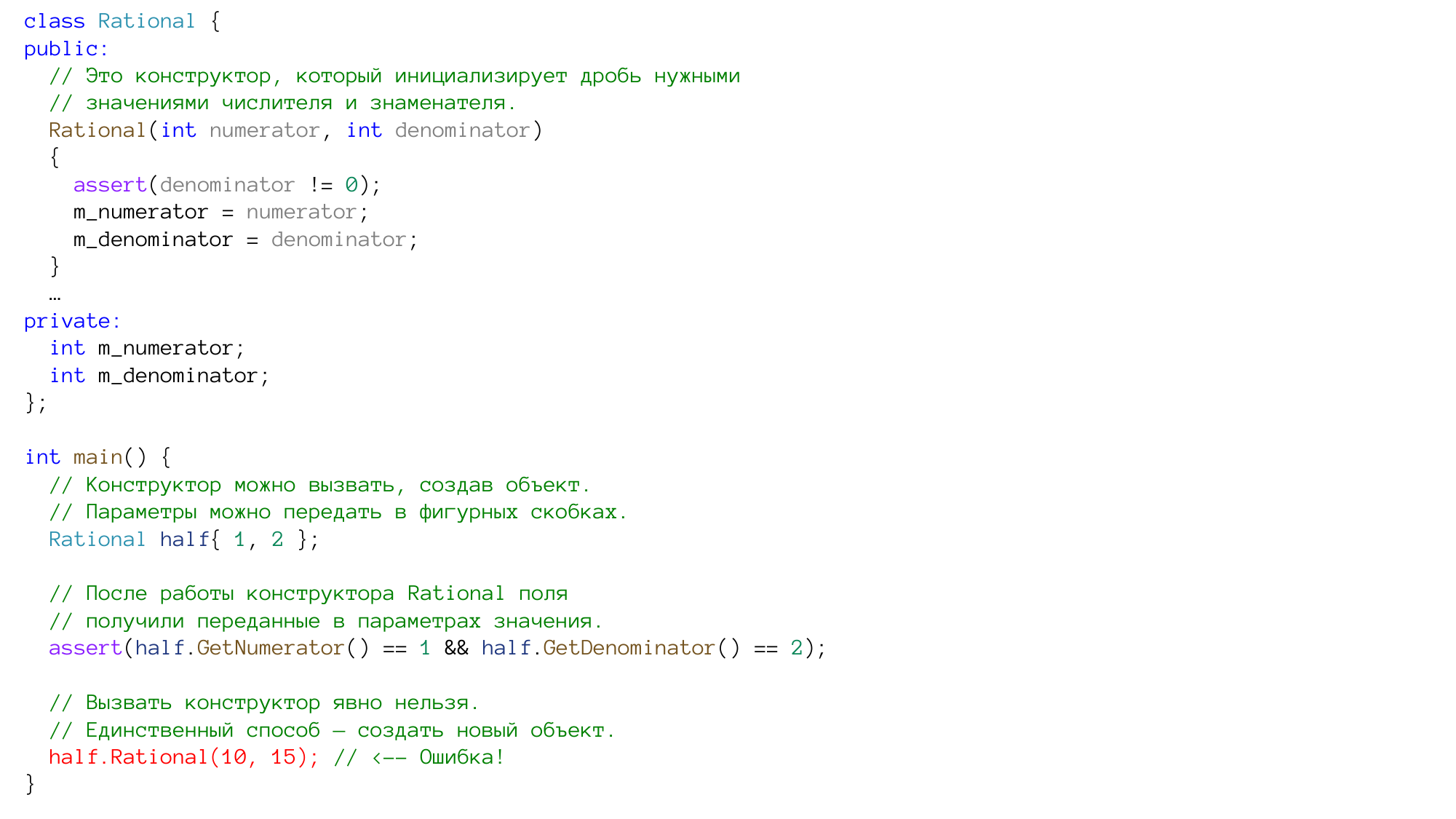

class Rational {
public:
  // Это конструктор, который инициализирует дробь нужными
  // значениями числителя и знаменателя.
  Rational(int numerator, int denominator)
  {
    assert(denominator != 0);
    m_numerator = numerator;
    m_denominator = denominator;
  }
  …
private:
  int m_numerator;
  int m_denominator;
};
int main() {
  // Конструктор можно вызвать, создав объект.
  // Параметры можно передать в фигурных скобках.
  Rational half{ 1, 2 };

  // После работы конструктора Rational поля
  // получили переданные в параметрах значения.
  assert(half.GetNumerator() == 1 && half.GetDenominator() == 2);

  // Вызвать конструктор явно нельзя.
  // Единственный способ — создать новый объект.
  half.Rational(10, 15); // <-- Ошибка!
}